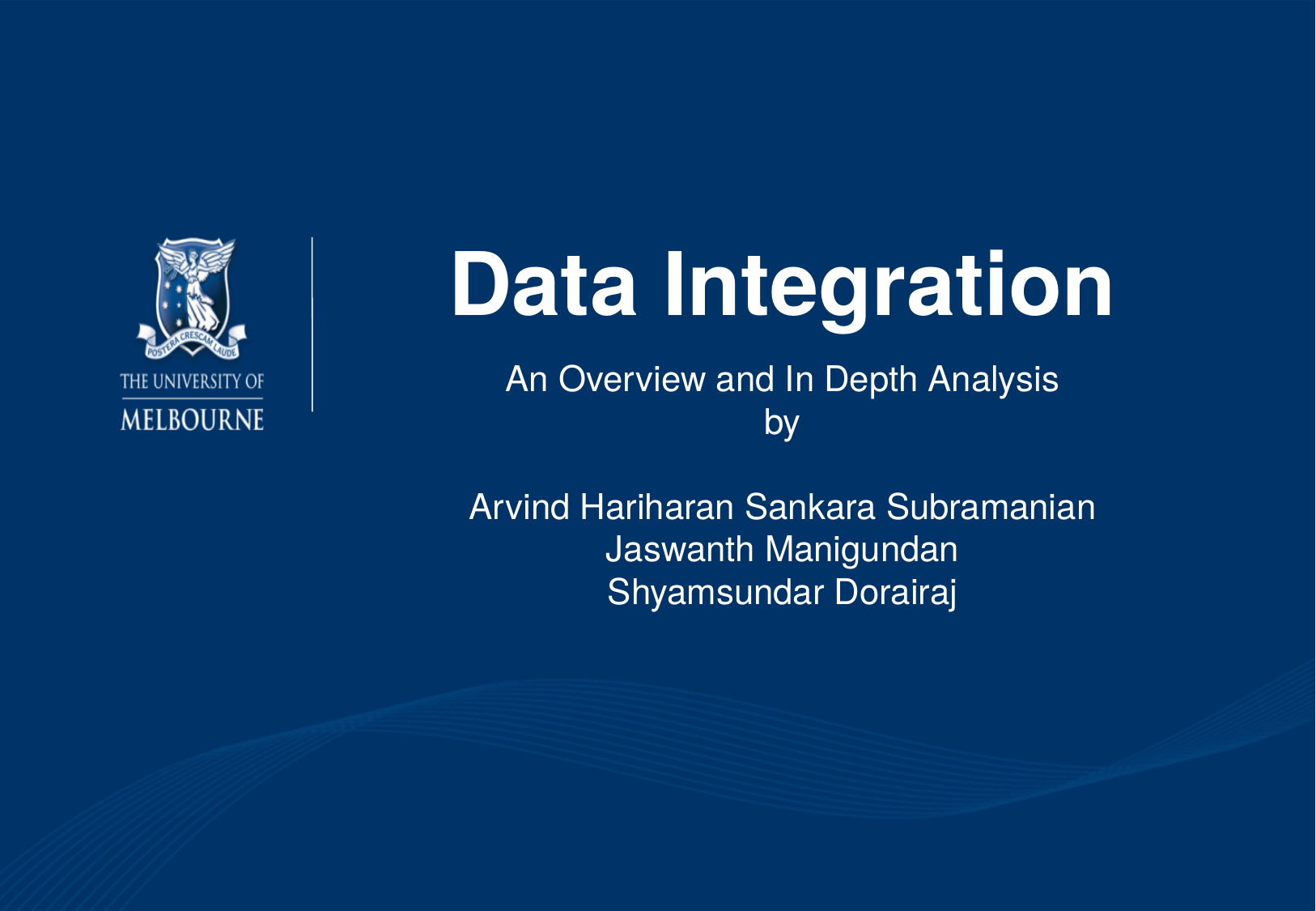

Data Integration
An Overview and In Depth Analysis
by

Arvind Hariharan Sankara Subramanian
Jaswanth Manigundan
Shyamsundar Dorairaj